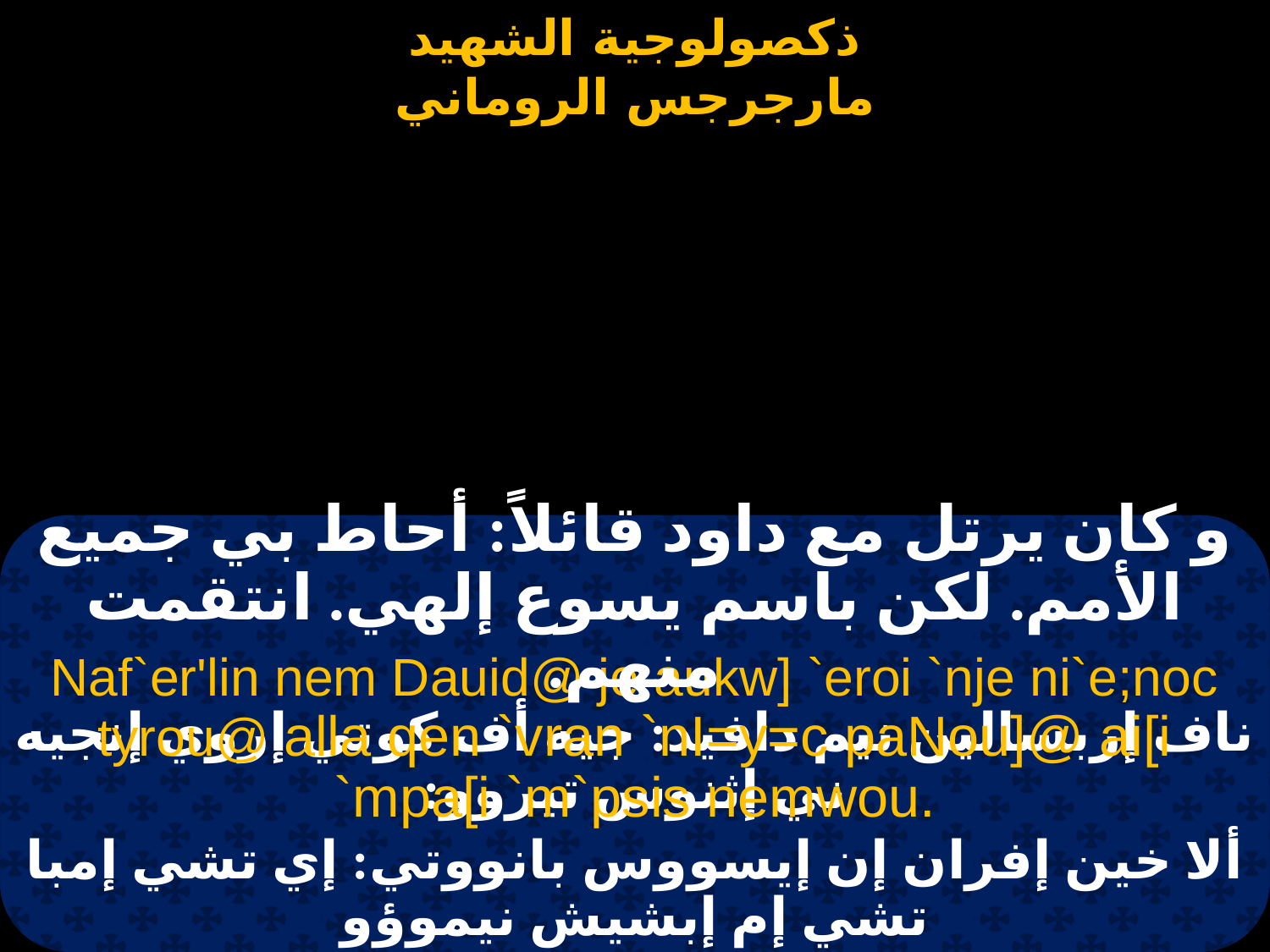

#
و كان يرتل مع داود قائلاً: أحاط بي جميع الأمم. لكن باسم يسوع إلهي. انتقمت منهم.
Naf`er'lin nem Dauid@ je aukw] `eroi `nje ni`e;noc tyrou@ alla qen `vran `nI=y=c paNou]@ ai[i `mpa[i `m`psis nemwou.
ناف إربسالين نيم دافيد: جيه أف كوتي إروي إنجيه ني إثنوس تيروو:
ألا خين إفران إن إيسووس بانووتي: إي تشي إمبا تشي إم إبشيش نيموؤو